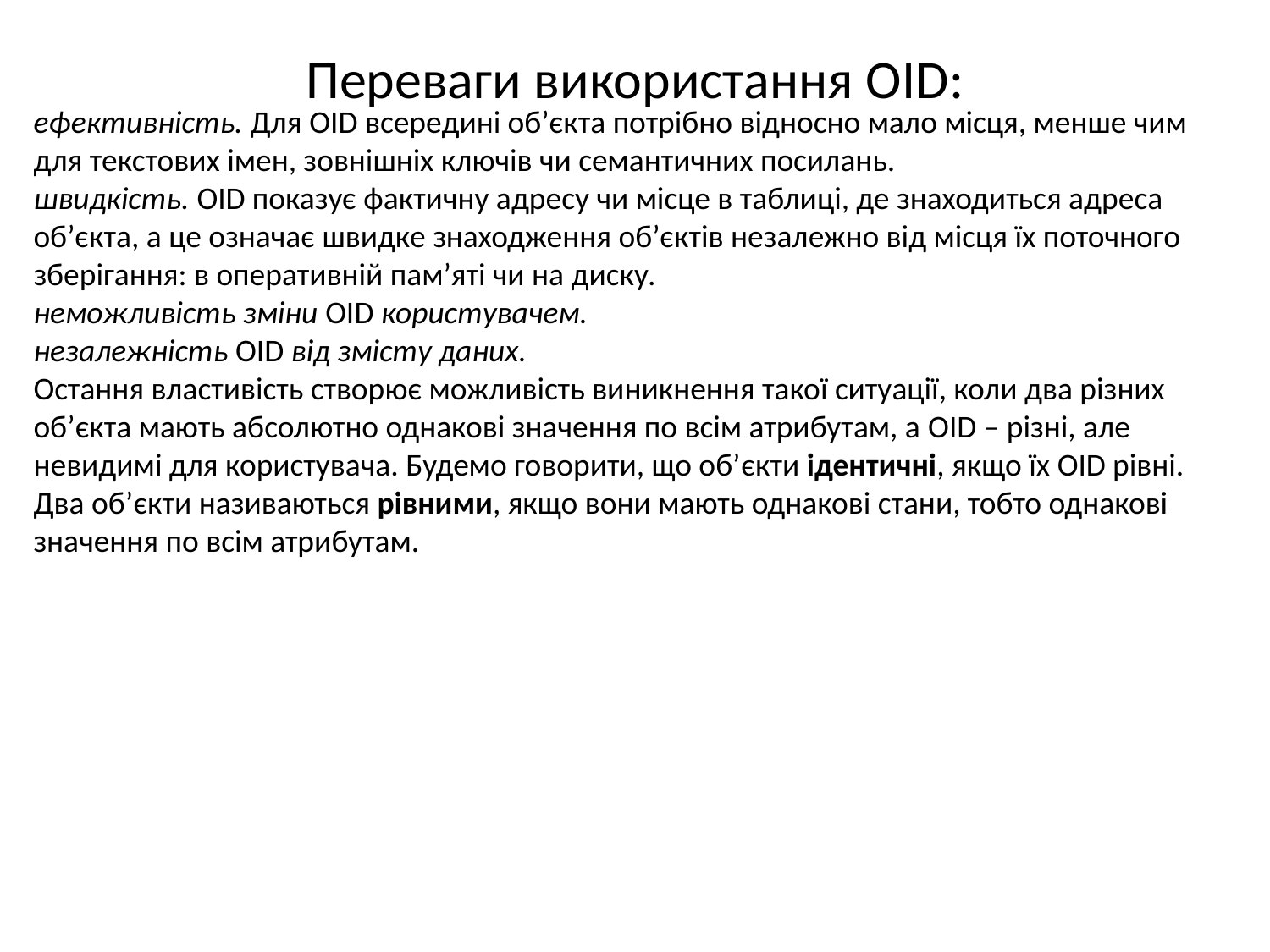

# Переваги використання OID:
ефективність. Для OID всередині об’єкта потрібно відносно мало місця, менше чим для текстових імен, зовнішніх ключів чи семантичних посилань.
швидкість. OID показує фактичну адресу чи місце в таблиці, де знаходиться адреса об’єкта, а це означає швидке знаходження об’єктів незалежно від місця їх поточного зберігання: в оперативній пам’яті чи на диску.
неможливість зміни OID користувачем.
незалежність OID від змісту даних.
Остання властивість створює можливість виникнення такої ситуації, коли два різних об’єкта мають абсолютно однакові значення по всім атрибутам, а OID – різні, але невидимі для користувача. Будемо говорити, що об’єкти ідентичні, якщо їх OID рівні. Два об’єкти називаються рівними, якщо вони мають однакові стани, тобто однакові значення по всім атрибутам.